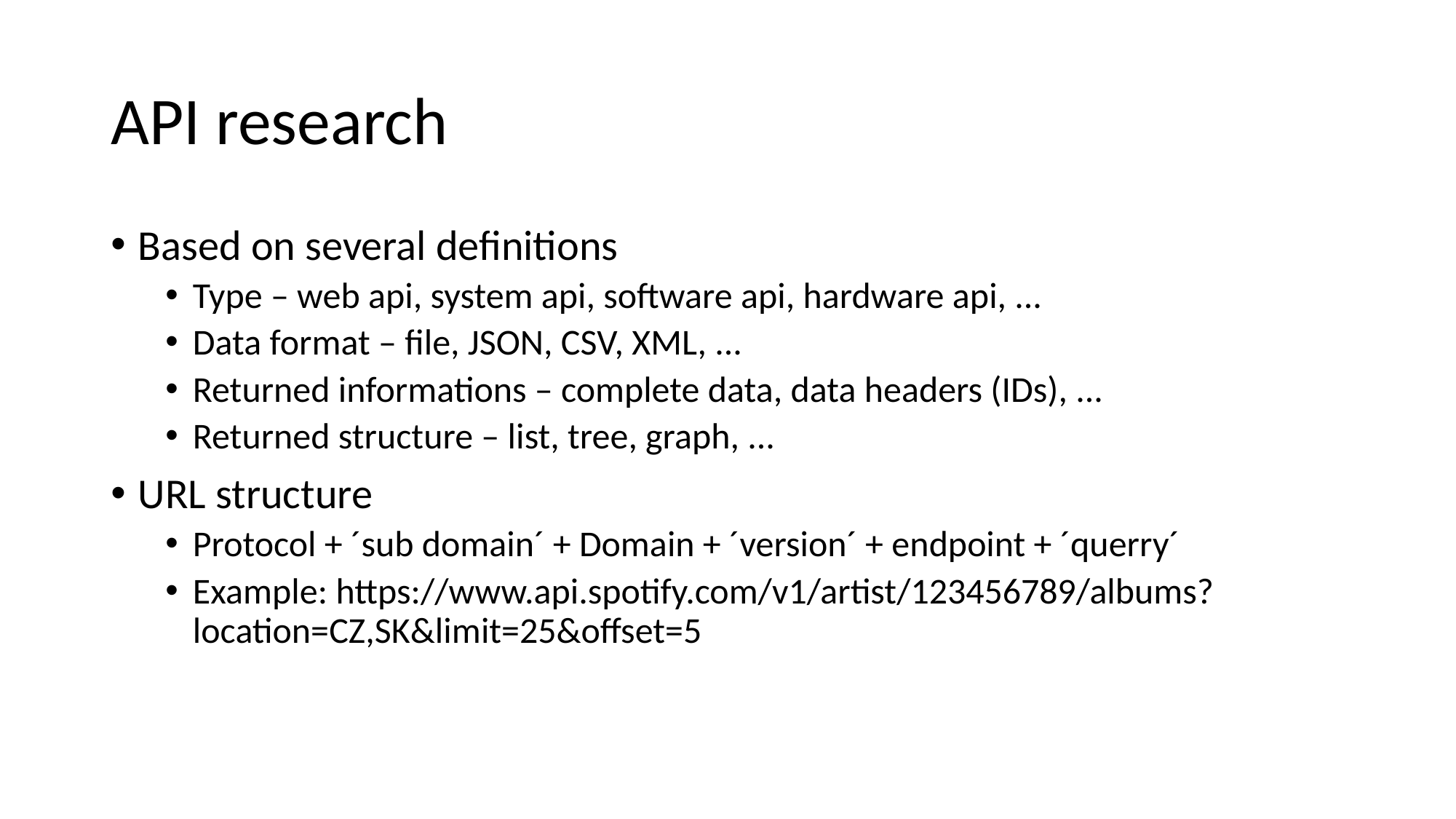

# API research
Based on several definitions
Type – web api, system api, software api, hardware api, ...
Data format – file, JSON, CSV, XML, ...
Returned informations – complete data, data headers (IDs), ...
Returned structure – list, tree, graph, ...
URL structure
Protocol + ´sub domain´ + Domain + ´version´ + endpoint + ´querry´
Example: https://www.api.spotify.com/v1/artist/123456789/albums?location=CZ,SK&limit=25&offset=5